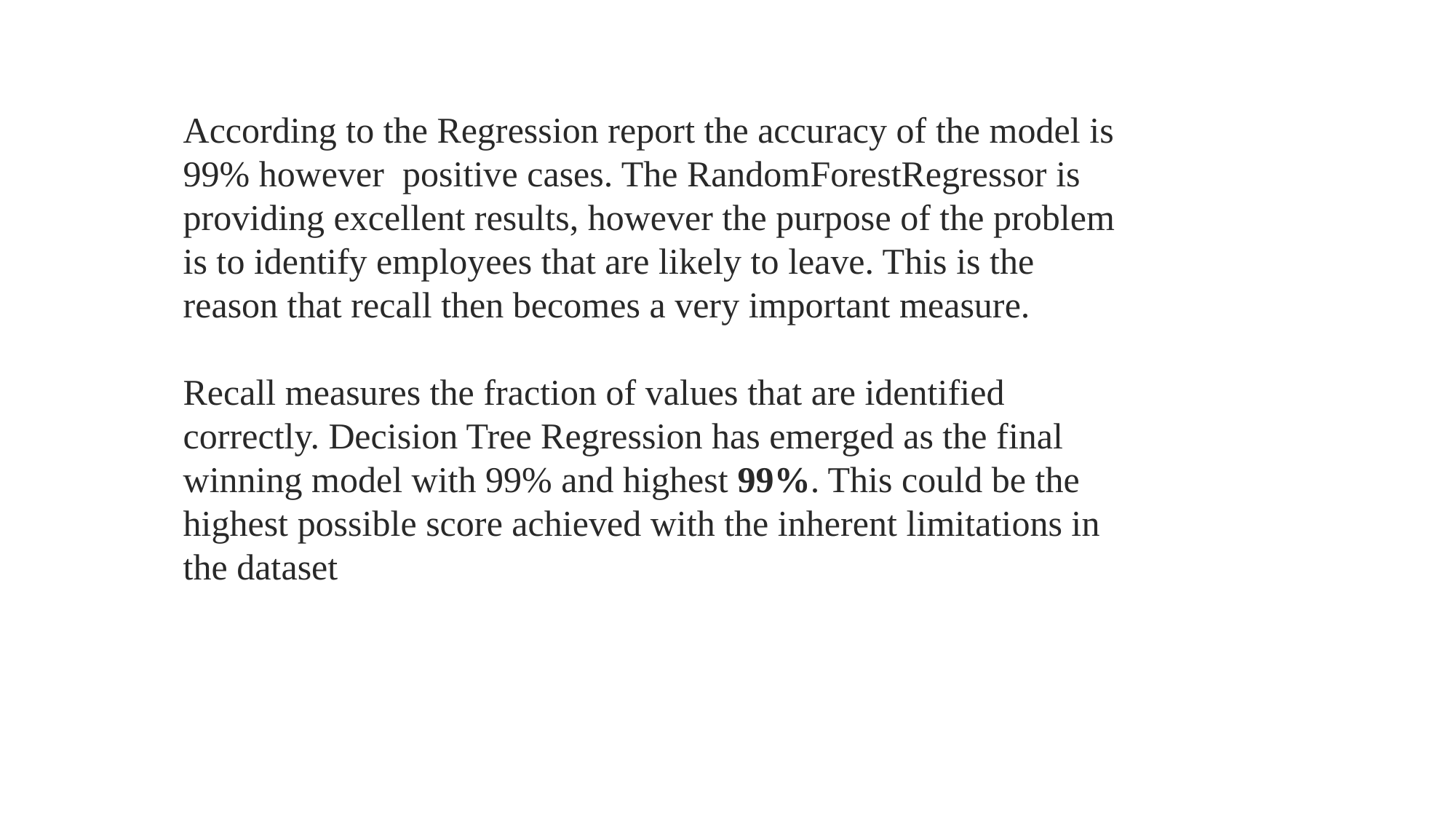

According to the Regression report the accuracy of the model is 99% however  positive cases. The RandomForestRegressor is providing excellent results, however the purpose of the problem is to identify employees that are likely to leave. This is the reason that recall then becomes a very important measure.

Recall measures the fraction of values that are identified correctly. Decision Tree Regression has emerged as the final
winning model with 99% and highest 99%. This could be the highest possible score achieved with the inherent limitations in the dataset